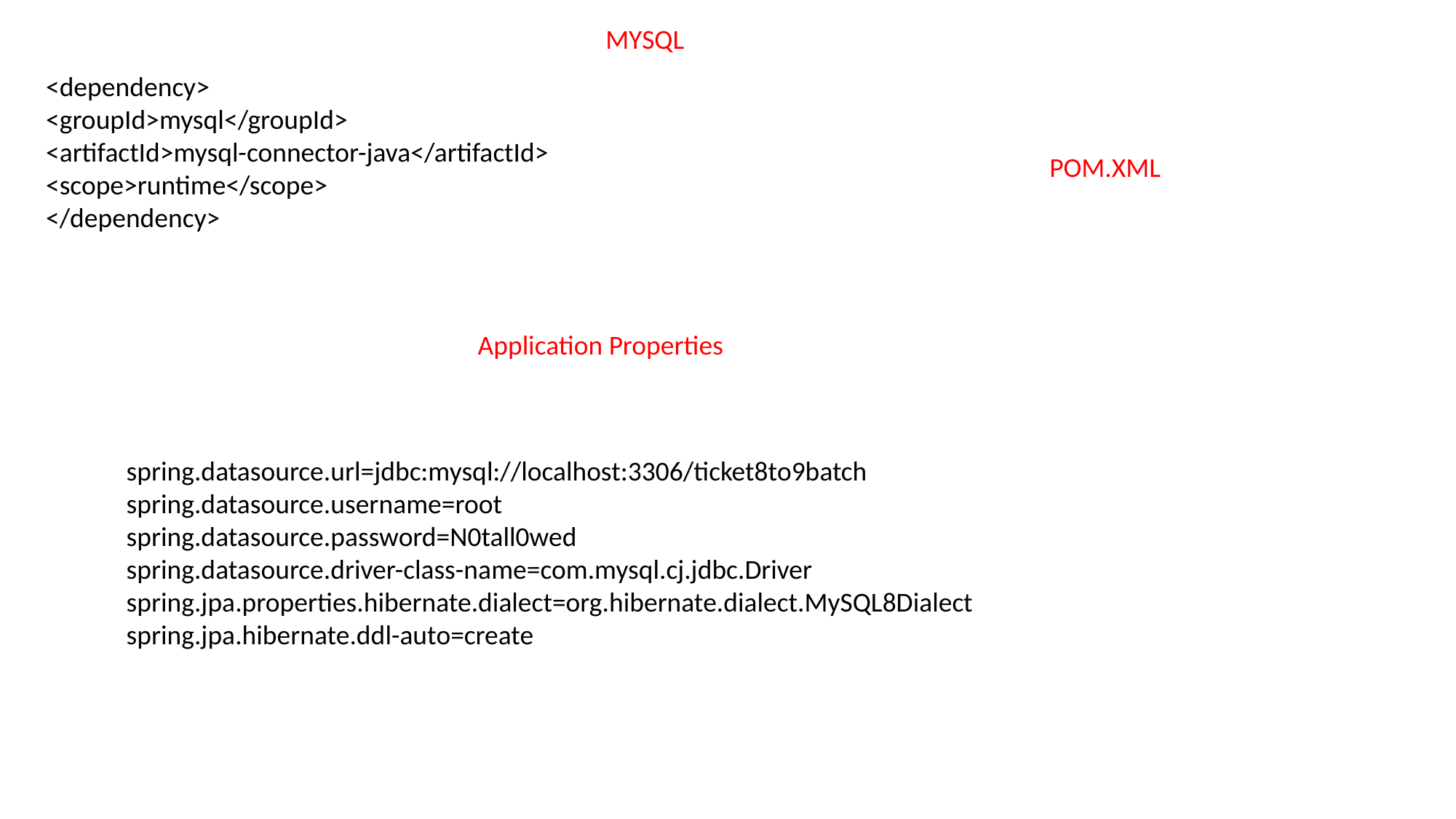

MYSQL
<dependency>
<groupId>mysql</groupId>
<artifactId>mysql-connector-java</artifactId>
<scope>runtime</scope>
</dependency>
POM.XML
Application Properties
spring.datasource.url=jdbc:mysql://localhost:3306/ticket8to9batch
spring.datasource.username=root
spring.datasource.password=N0tall0wed
spring.datasource.driver-class-name=com.mysql.cj.jdbc.Driver
spring.jpa.properties.hibernate.dialect=org.hibernate.dialect.MySQL8Dialect
spring.jpa.hibernate.ddl-auto=create